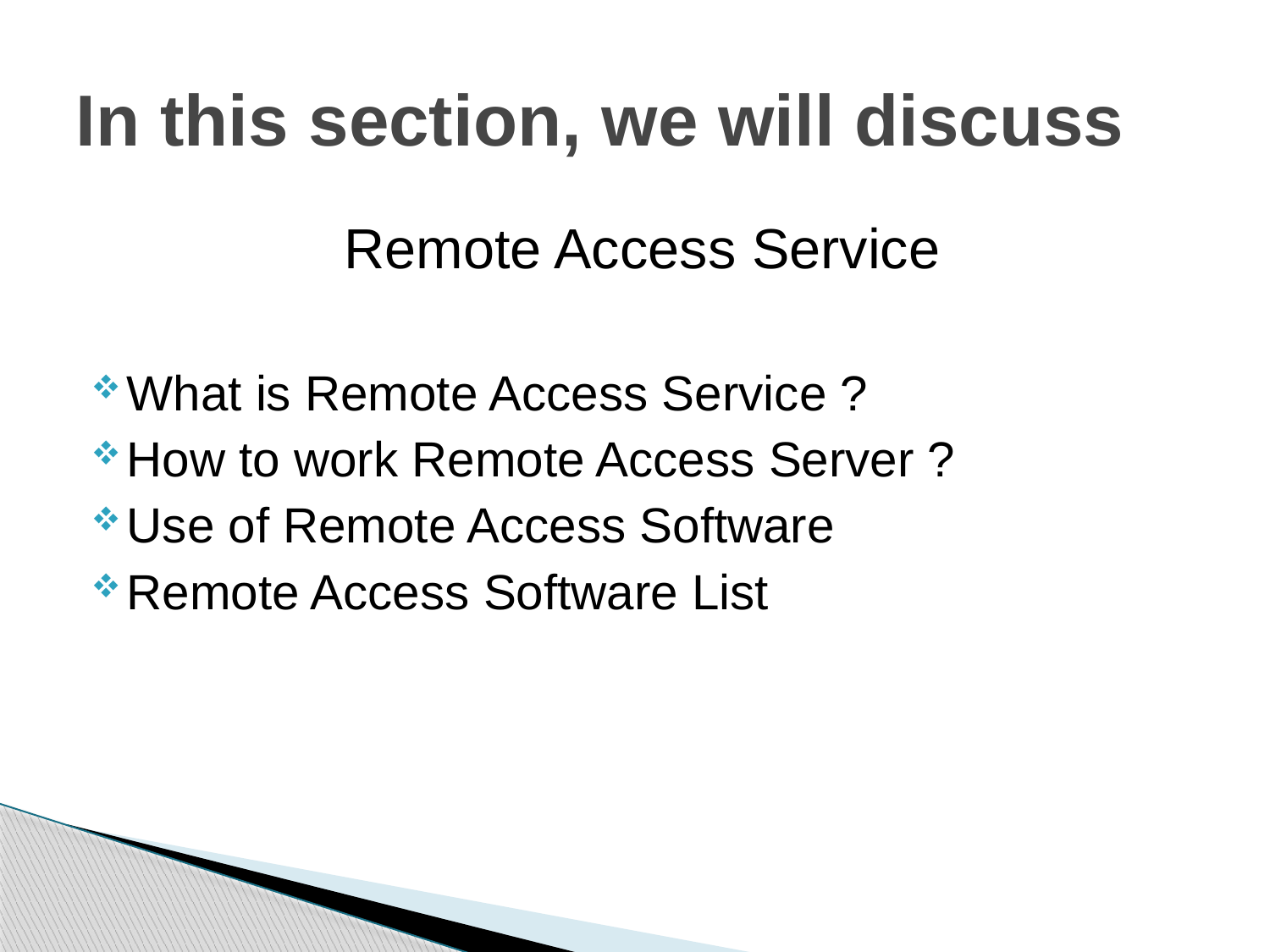

# In this section, we will discuss
Remote Access Service

What is Remote Access Service ?
How to work Remote Access Server ?
Use of Remote Access Software
Remote Access Software List